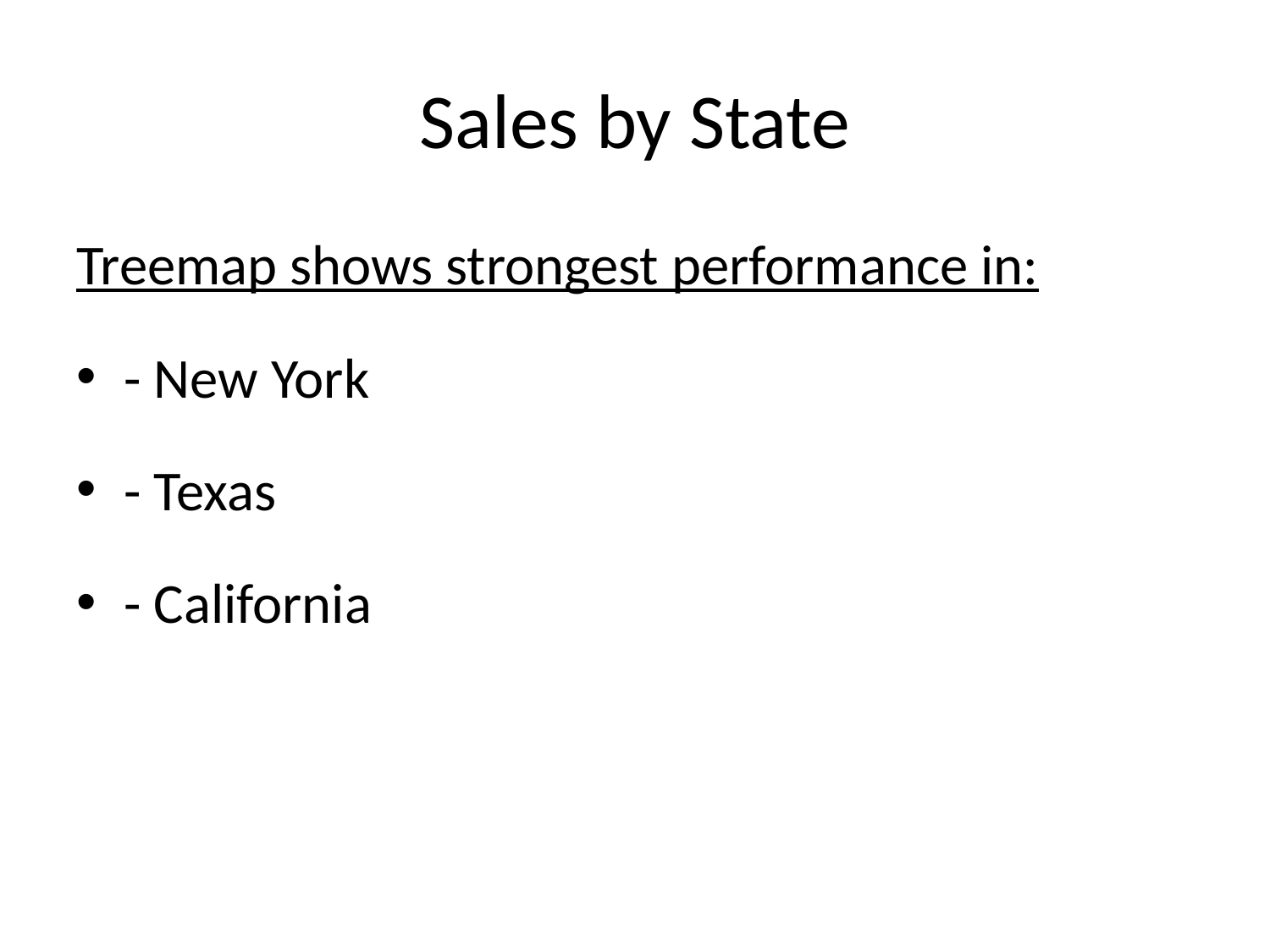

# Sales by State
Treemap shows strongest performance in:
- New York
- Texas
- California